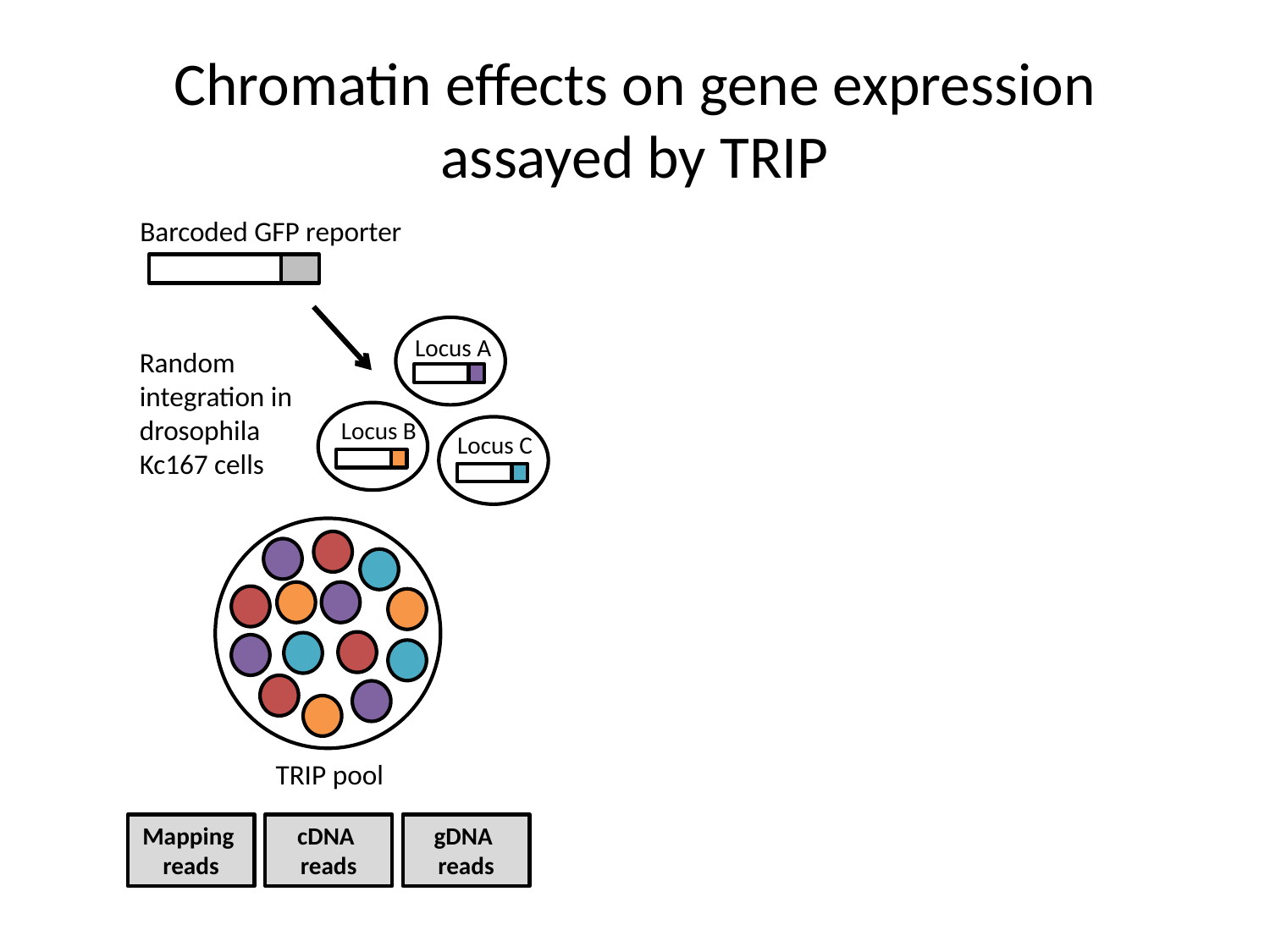

# Chromatin effects on gene expression assayed by TRIP
Barcoded GFP reporter

Locus A

Locus B

Locus C
Random integration in drosophila Kc167 cells

TRIP pool
Mapping
reads
cDNA
reads
gDNA
reads